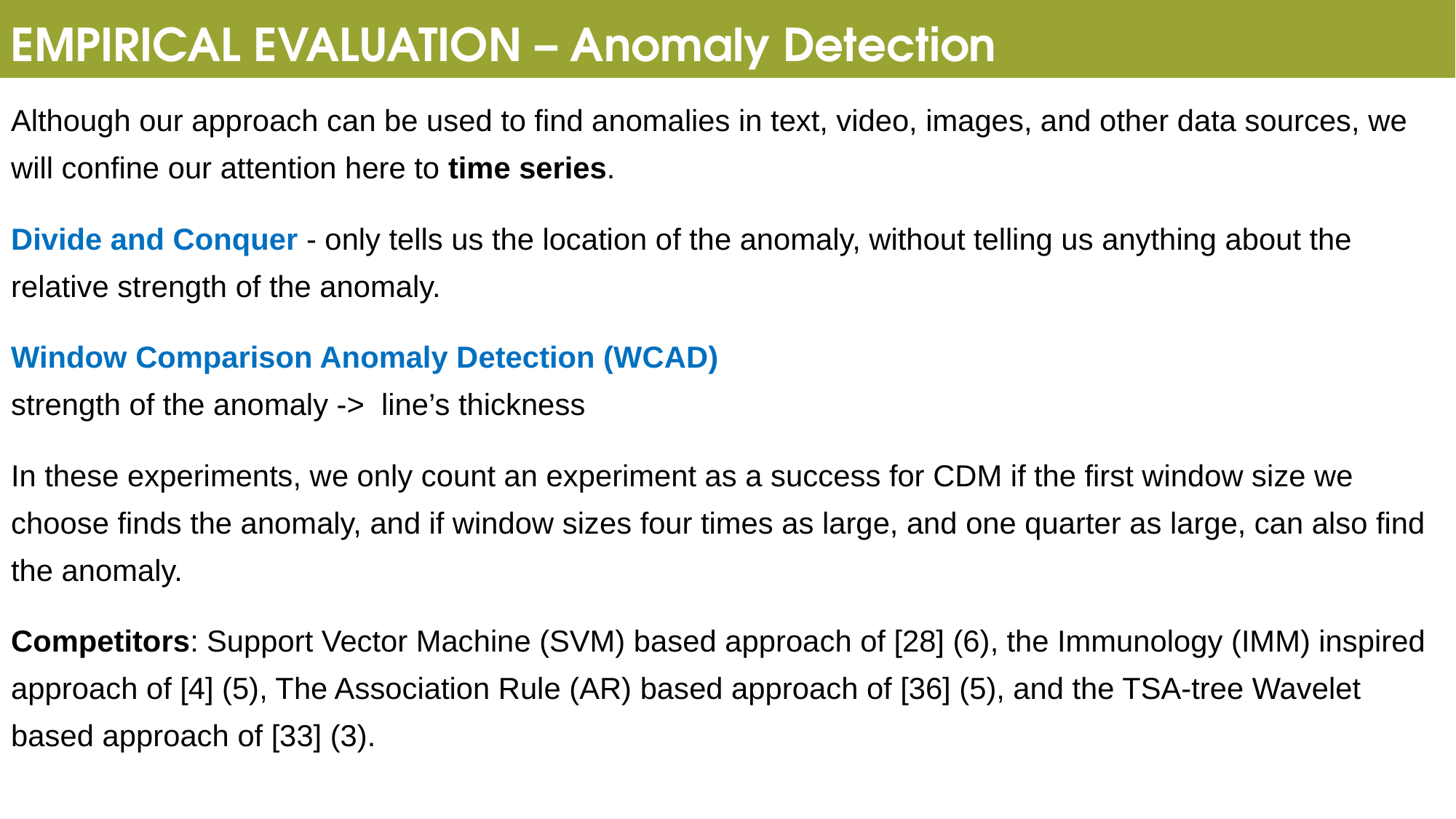

EMPIRICAL EVALUATION – Anomaly Detection
Although our approach can be used to find anomalies in text, video, images, and other data sources, we will confine our attention here to time series.

Divide and Conquer - only tells us the location of the anomaly, without telling us anything about the relative strength of the anomaly.

Window Comparison Anomaly Detection (WCAD)
strength of the anomaly ->  line’s thickness

In these experiments, we only count an experiment as a success for CDM if the first window size we choose finds the anomaly, and if window sizes four times as large, and one quarter as large, can also find the anomaly.

Competitors: Support Vector Machine (SVM) based approach of [28] (6), the Immunology (IMM) inspired approach of [4] (5), The Association Rule (AR) based approach of [36] (5), and the TSA-tree Wavelet based approach of [33] (3).